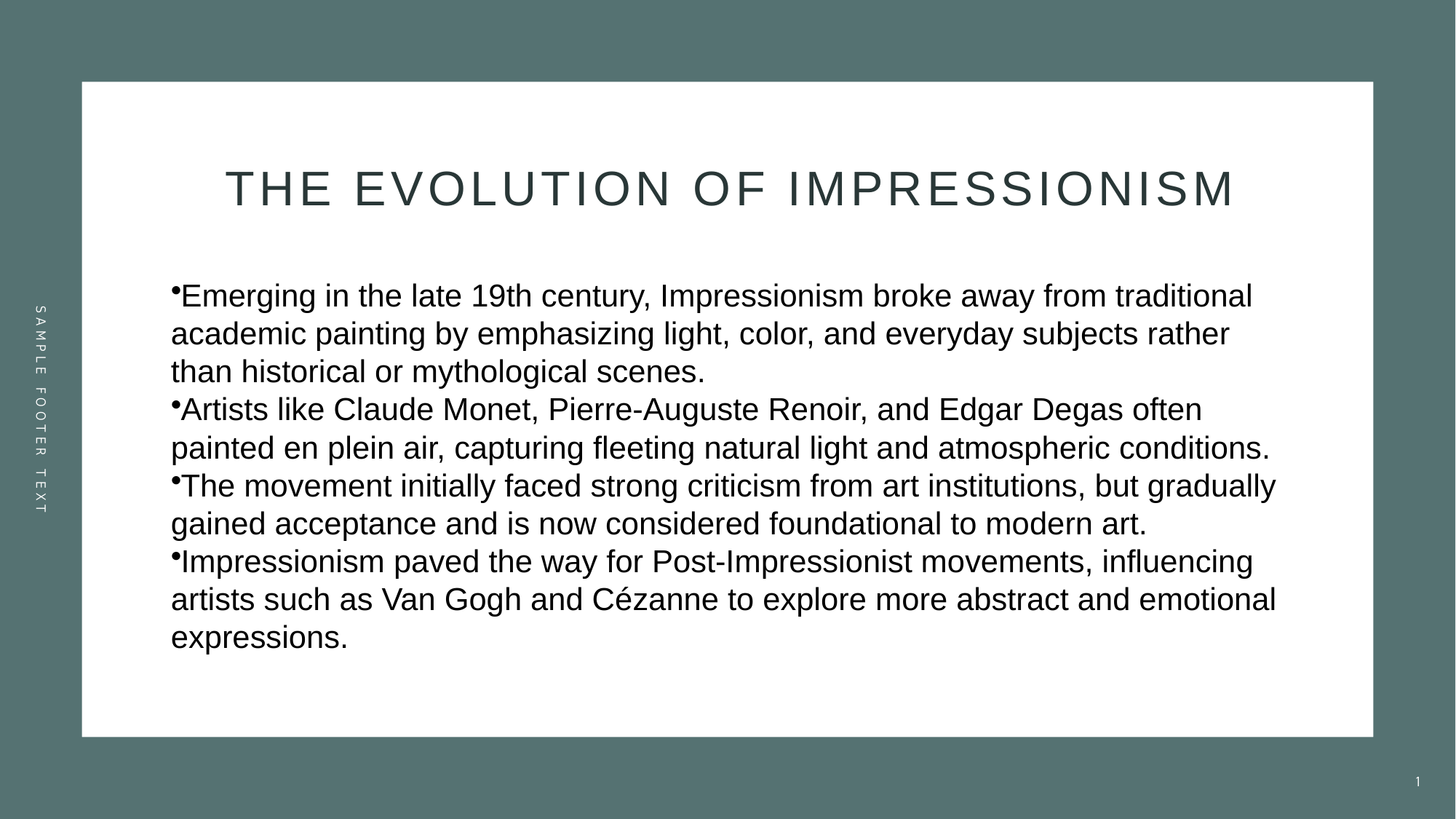

# The Evolution of impressionism
Emerging in the late 19th century, Impressionism broke away from traditional academic painting by emphasizing light, color, and everyday subjects rather than historical or mythological scenes.
Artists like Claude Monet, Pierre-Auguste Renoir, and Edgar Degas often painted en plein air, capturing fleeting natural light and atmospheric conditions.
The movement initially faced strong criticism from art institutions, but gradually gained acceptance and is now considered foundational to modern art.
Impressionism paved the way for Post-Impressionist movements, influencing artists such as Van Gogh and Cézanne to explore more abstract and emotional expressions.
Sample Footer Text
1